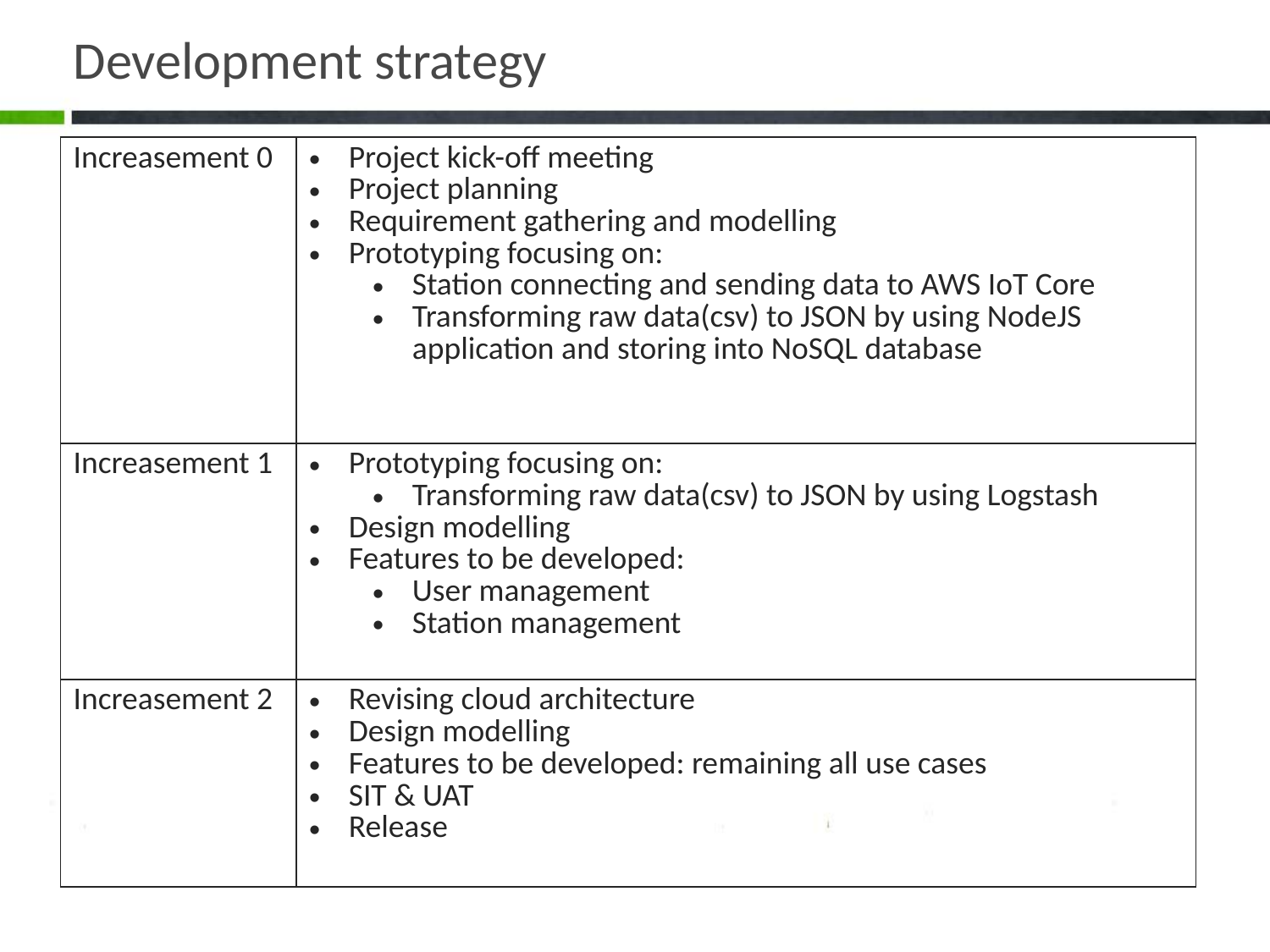

# Development strategy
| Increasement 0 | Project kick-off meeting Project planning Requirement gathering and modelling Prototyping focusing on: Station connecting and sending data to AWS IoT Core Transforming raw data(csv) to JSON by using NodeJS application and storing into NoSQL database |
| --- | --- |
| Increasement 1 | Prototyping focusing on: Transforming raw data(csv) to JSON by using Logstash Design modelling Features to be developed: User management Station management |
| Increasement 2 | Revising cloud architecture Design modelling Features to be developed: remaining all use cases SIT & UAT Release |